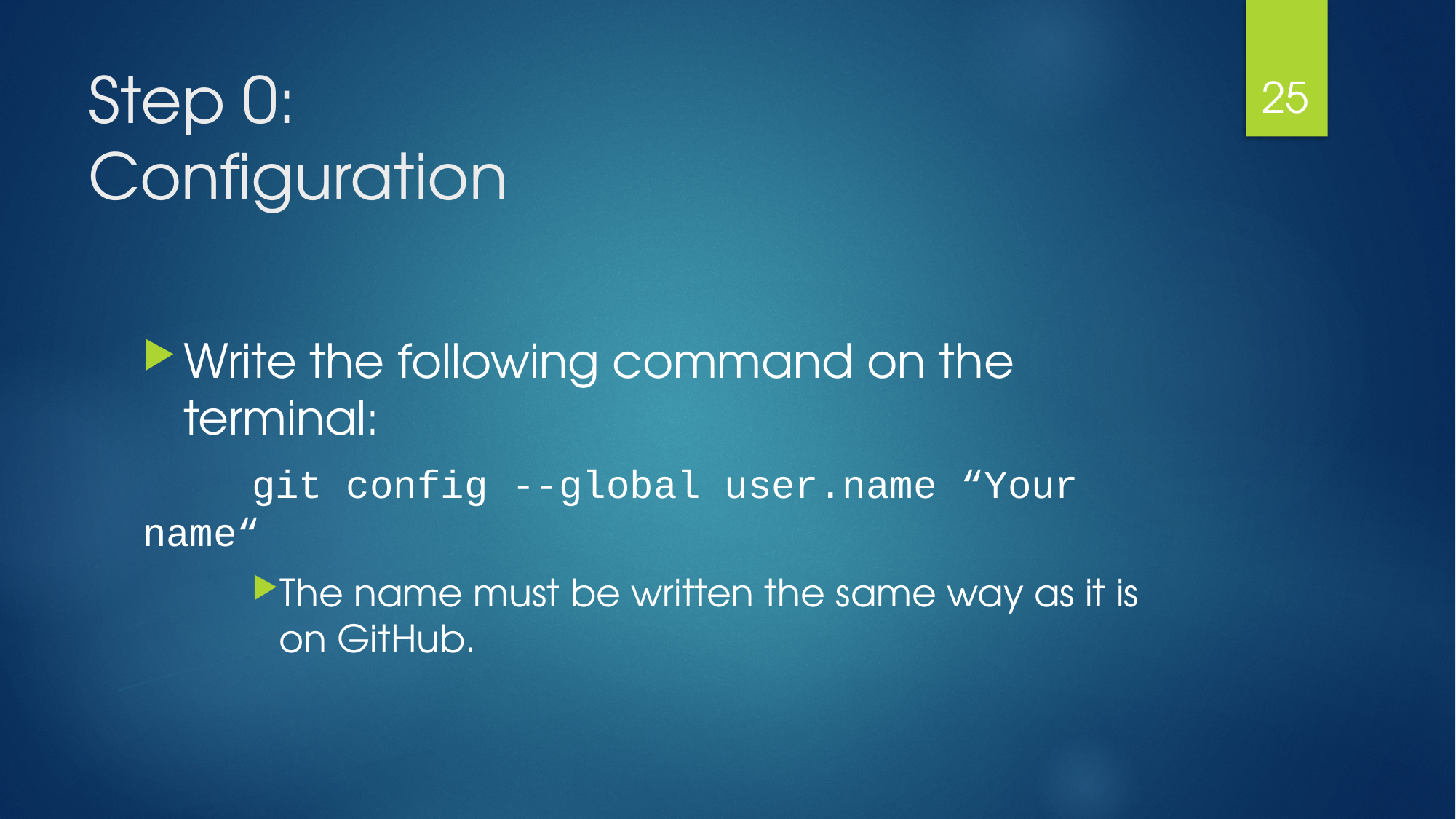

25
# Step 0: Configuration
Write the following command on the terminal:
	git config --global user.name “Your name“
The name must be written the same way as it is on GitHub.